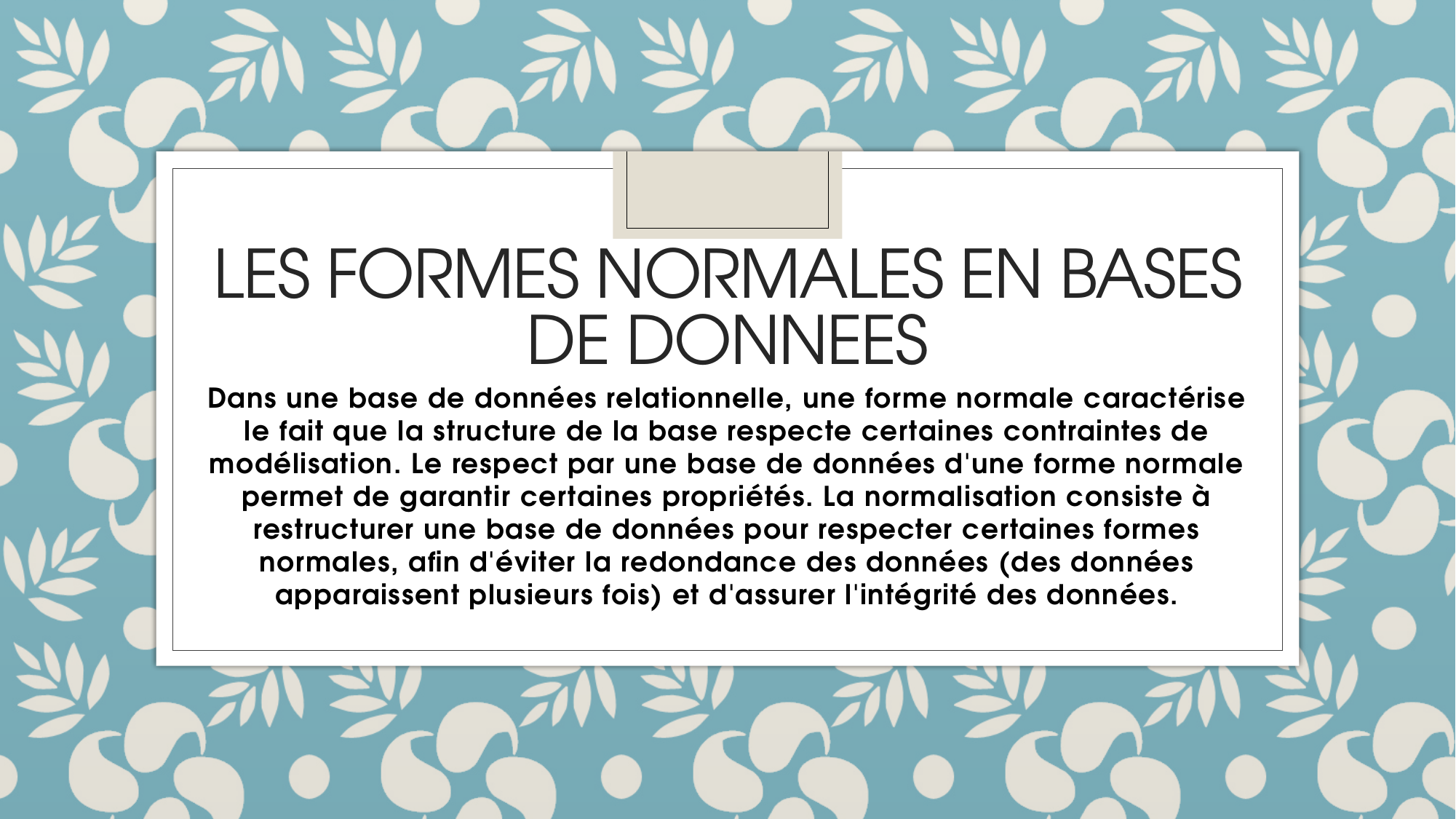

# Les formes normales en bases de donnees
Dans une base de données relationnelle, une forme normale caractérise le fait que la structure de la base respecte certaines contraintes de modélisation. Le respect par une base de données d'une forme normale permet de garantir certaines propriétés. La normalisation consiste à restructurer une base de données pour respecter certaines formes normales, afin d'éviter la redondance des données (des données apparaissent plusieurs fois) et d'assurer l'intégrité des données.